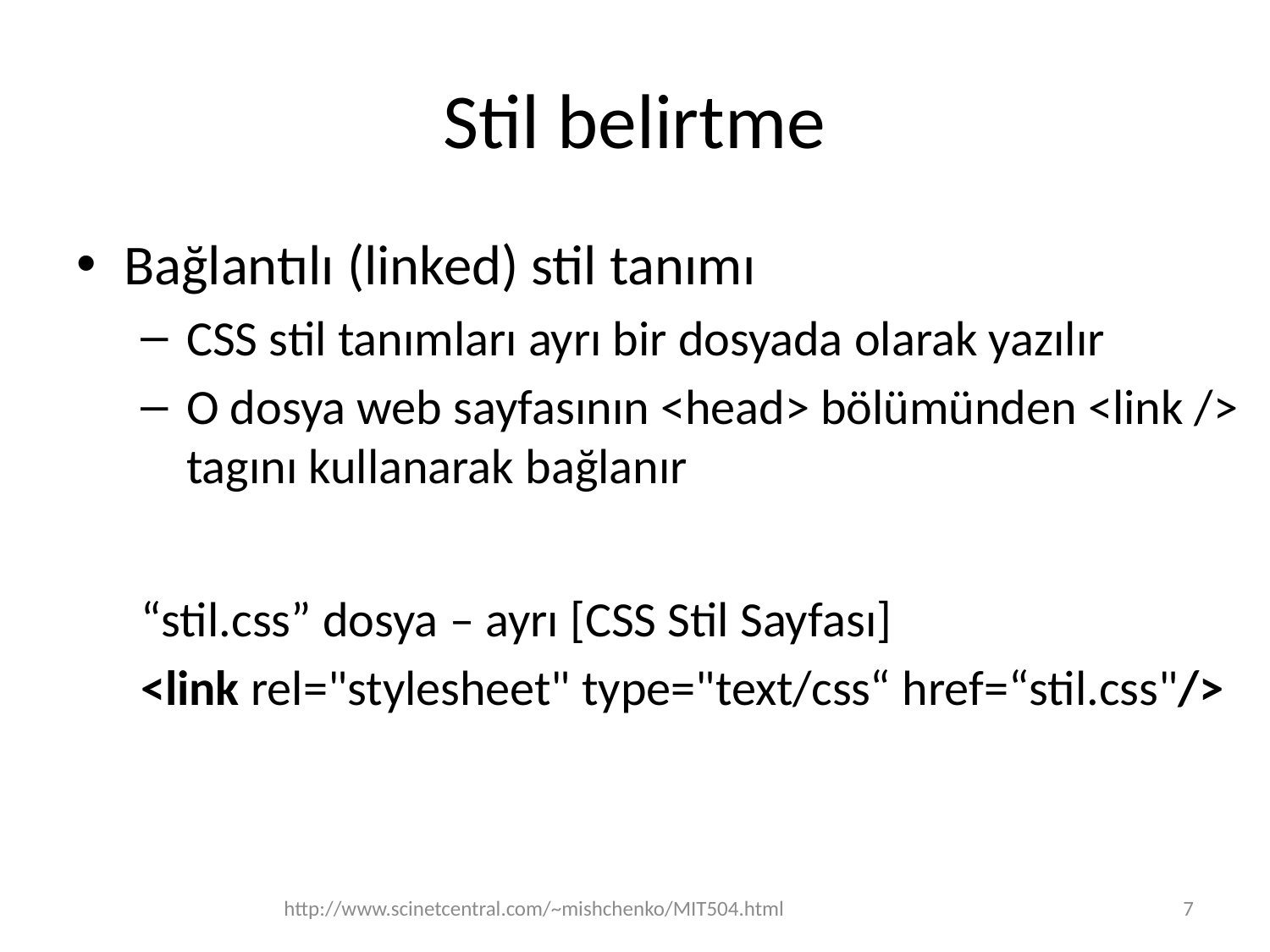

# Stil belirtme
Bağlantılı (linked) stil tanımı
CSS stil tanımları ayrı bir dosyada olarak yazılır
O dosya web sayfasının <head> bölümünden <link /> tagını kullanarak bağlanır

“stil.css” dosya – ayrı [CSS Stil Sayfası]
<link rel="stylesheet" type="text/css“ href=“stil.css"/>
http://www.scinetcentral.com/~mishchenko/MIT504.html
7